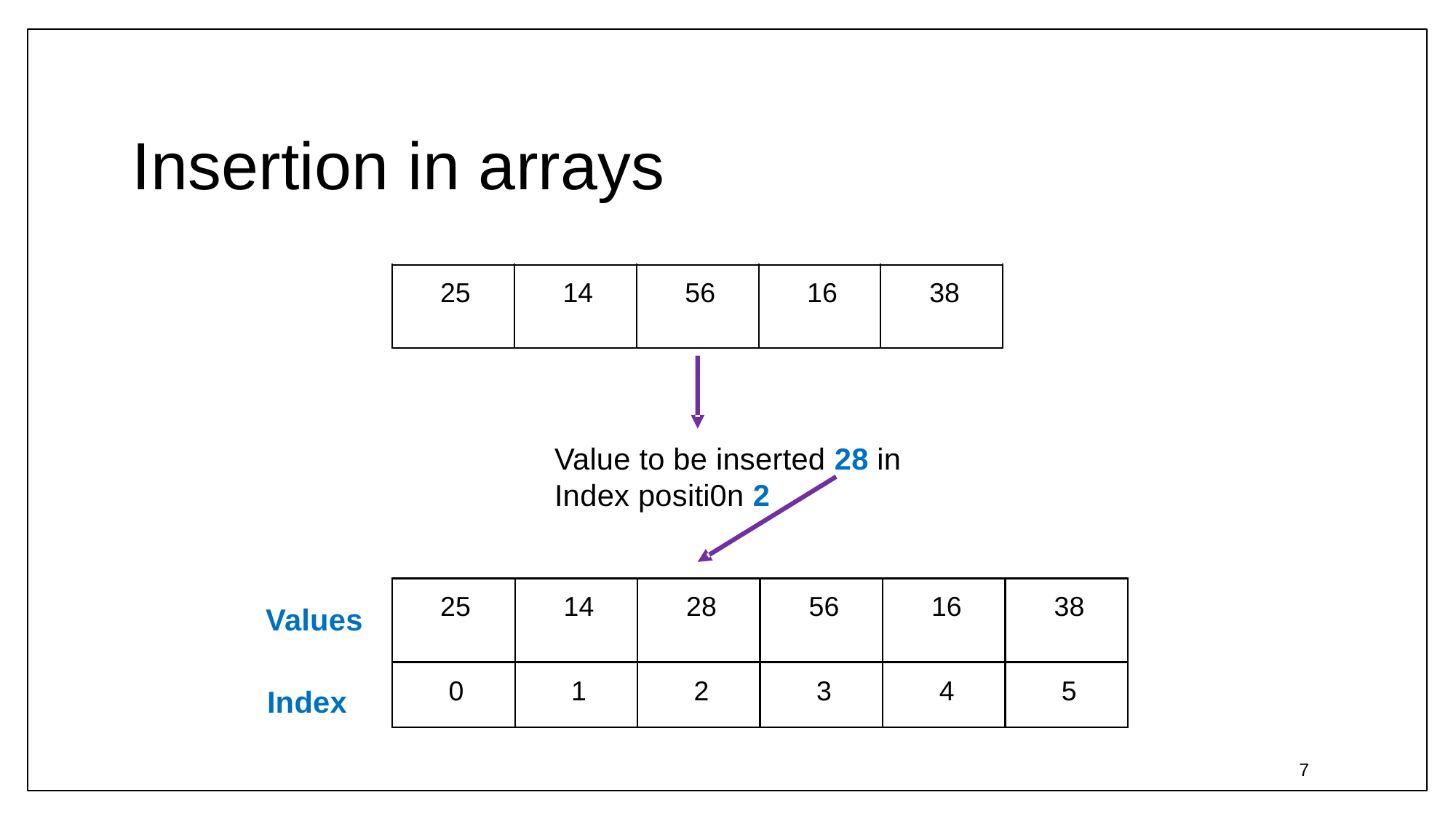

Insertion in arrays

25
14
56
16
38

Value to be inserted 28 in
Index positi0n 2

25
14
28
56
16
38
Values

0
1
2
3
4
5
Index

7